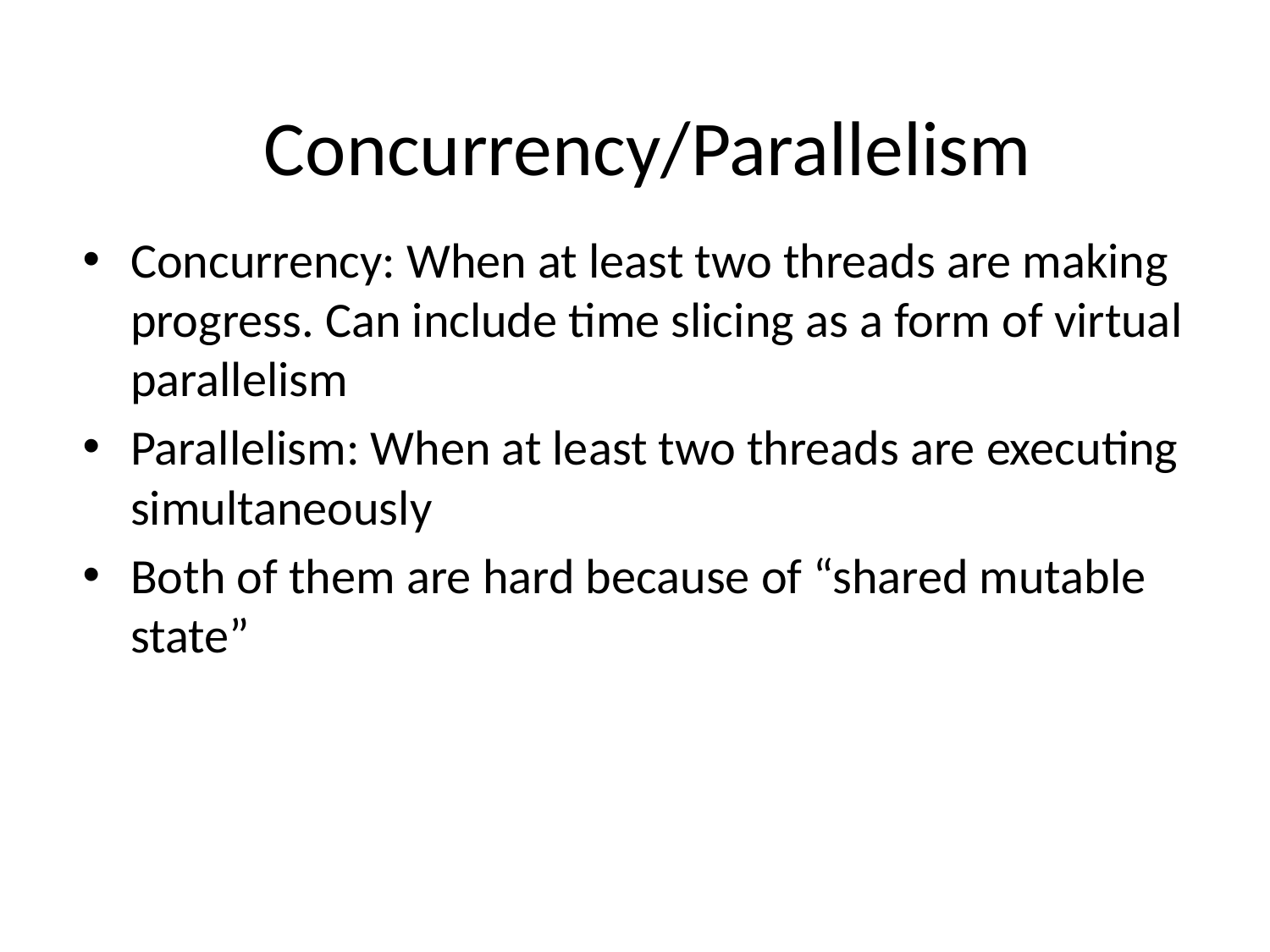

# Concurrency/Parallelism
Concurrency: When at least two threads are making progress. Can include time slicing as a form of virtual parallelism
Parallelism: When at least two threads are executing simultaneously
Both of them are hard because of “shared mutable state”